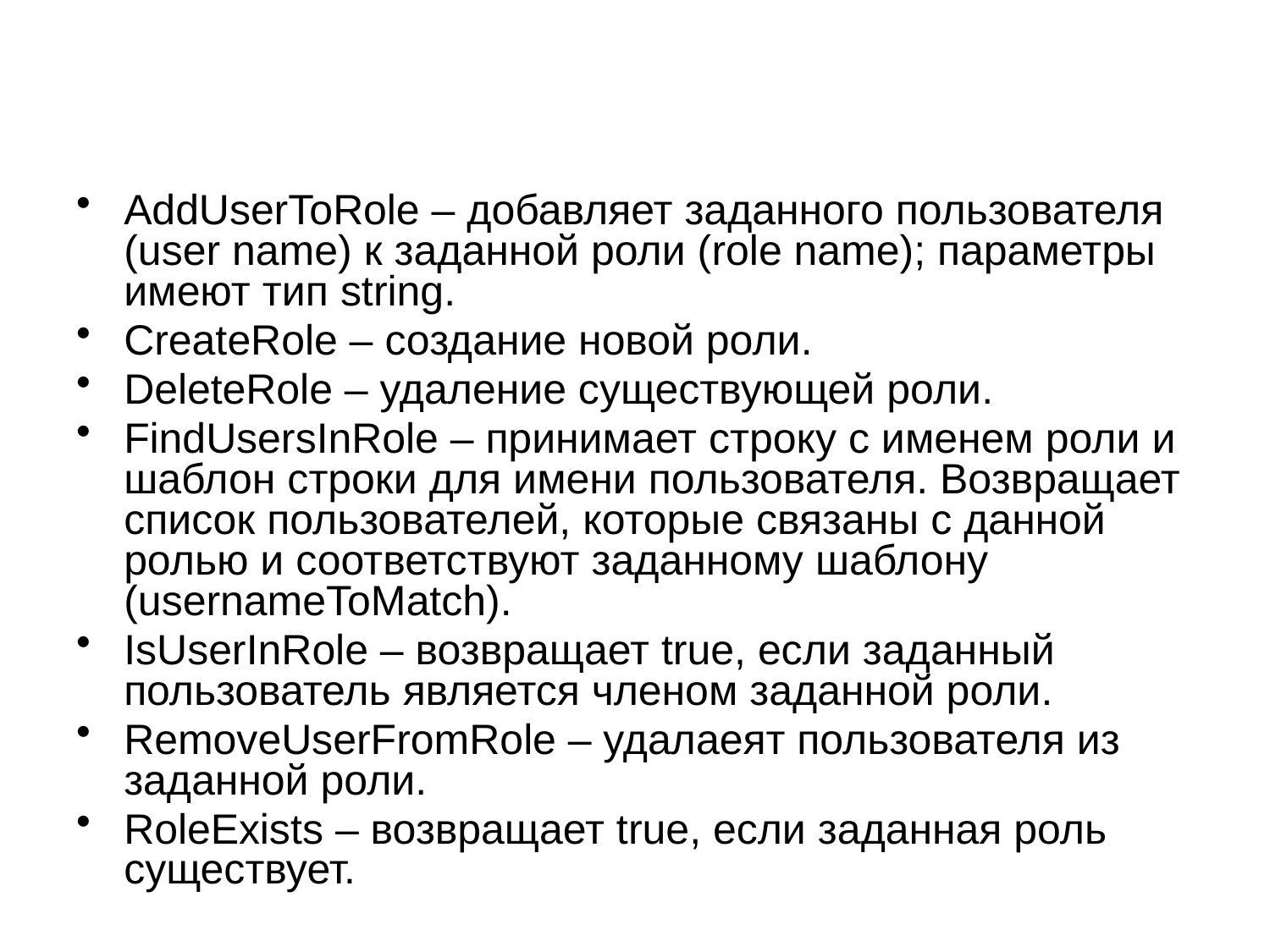

#
AddUserToRole – добавляет заданного пользователя (user name) к заданной роли (role name); параметры имеют тип string.
CreateRole – создание новой роли.
DeleteRole – удаление существующей роли.
FindUsersInRole – принимает строку с именем роли и шаблон строки для имени пользователя. Возвращает список пользователей, которые связаны с данной ролью и соответствуют заданному шаблону (usernameToMatch).
IsUserInRole – возвращает true, если заданный пользователь является членом заданной роли.
RemoveUserFromRole – удалаеят пользователя из заданной роли.
RoleExists – возвращает true, если заданная роль существует.